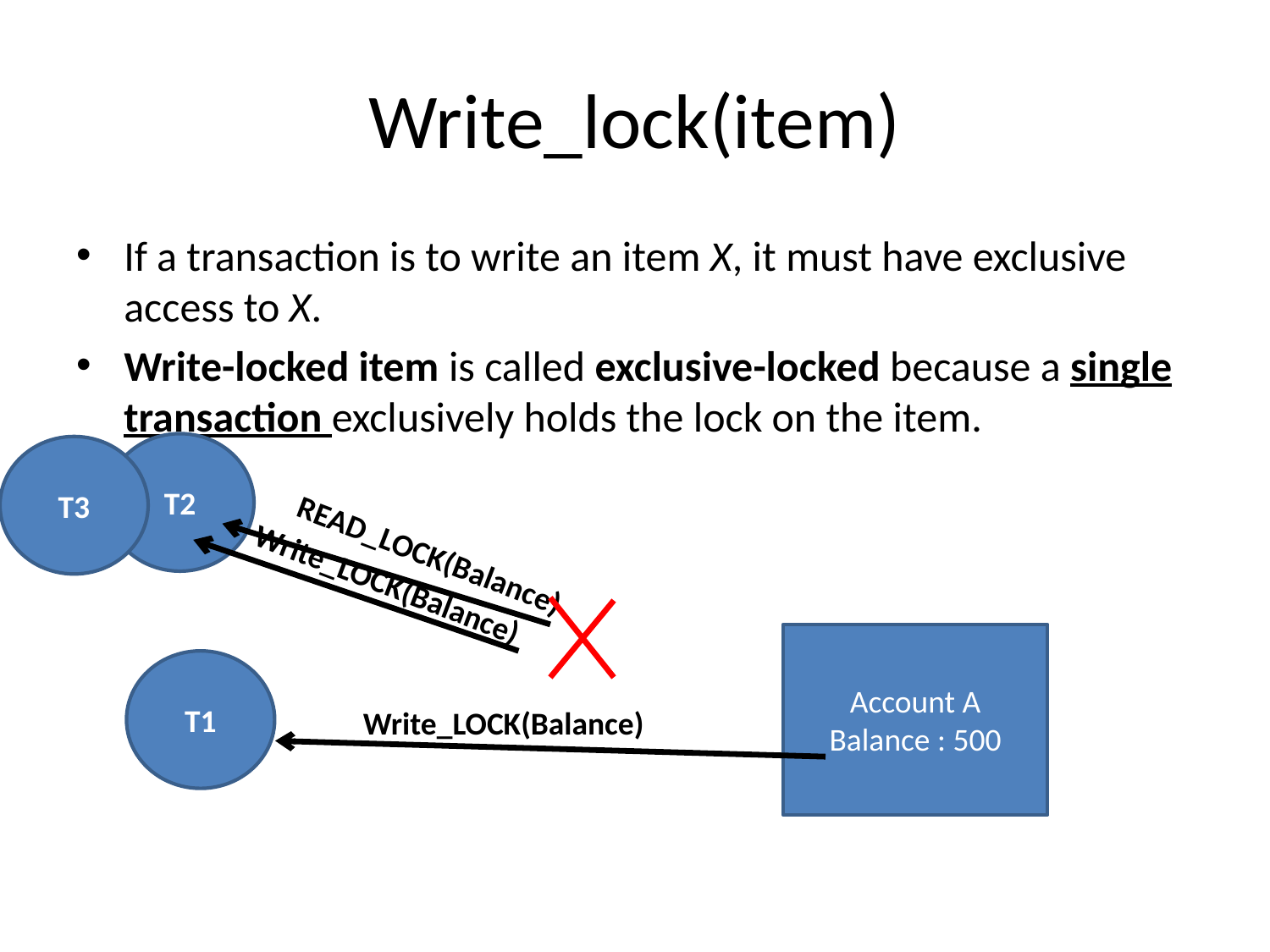

# Write_lock(item)
If a transaction is to write an item X, it must have exclusive access to X.
Write-locked item is called exclusive-locked because a single transaction exclusively holds the lock on the item.
T2
T3
READ_LOCK(Balance)
Write_LOCK(Balance)
Account A
Balance : 500
T1
Write_LOCK(Balance)